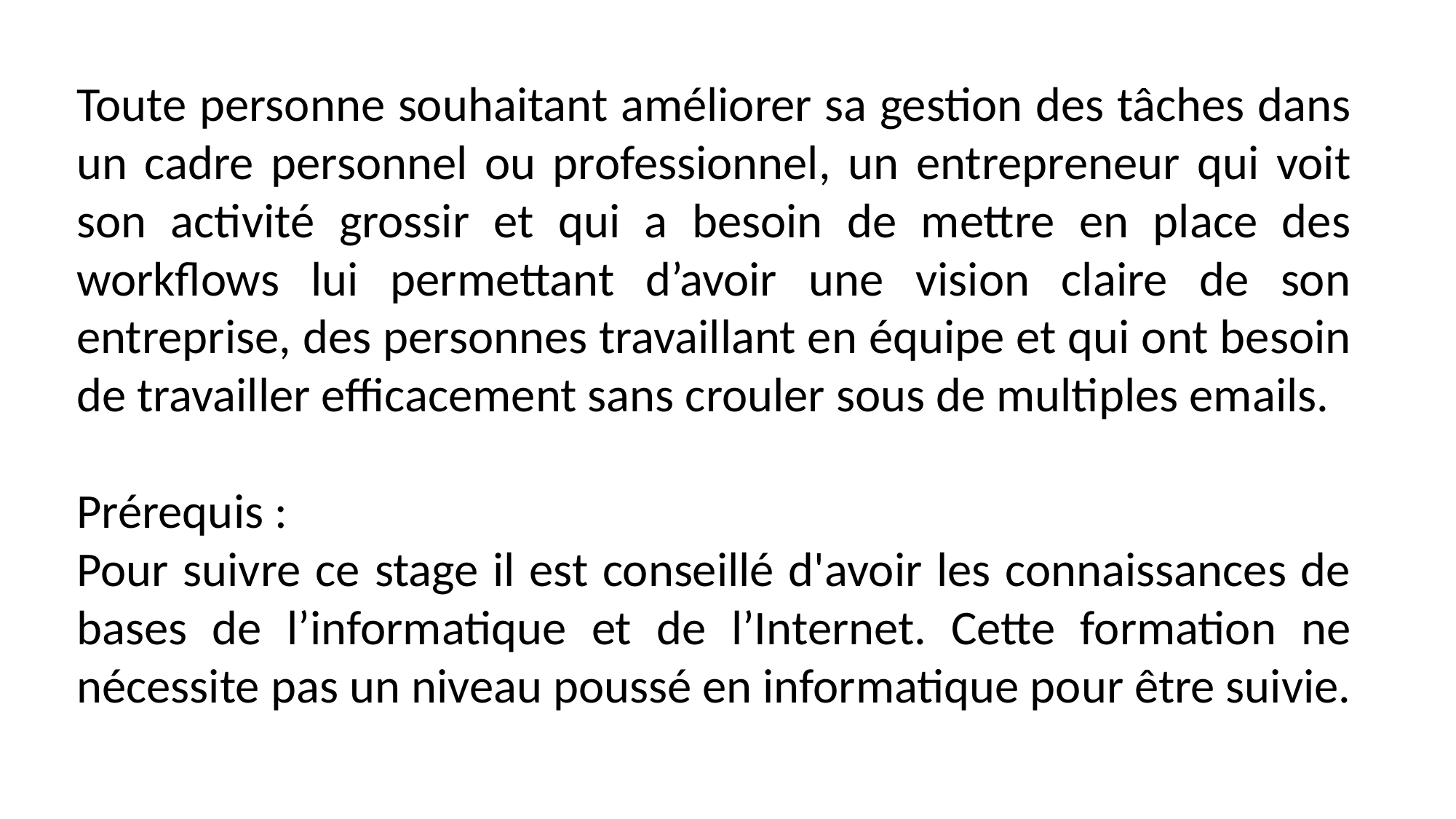

Toute personne souhaitant améliorer sa gestion des tâches dans un cadre personnel ou professionnel, un entrepreneur qui voit son activité grossir et qui a besoin de mettre en place des workflows lui permettant d’avoir une vision claire de son entreprise, des personnes travaillant en équipe et qui ont besoin de travailler efficacement sans crouler sous de multiples emails.

Prérequis :
Pour suivre ce stage il est conseillé d'avoir les connaissances de bases de l’informatique et de l’Internet. Cette formation ne nécessite pas un niveau poussé en informatique pour être suivie.